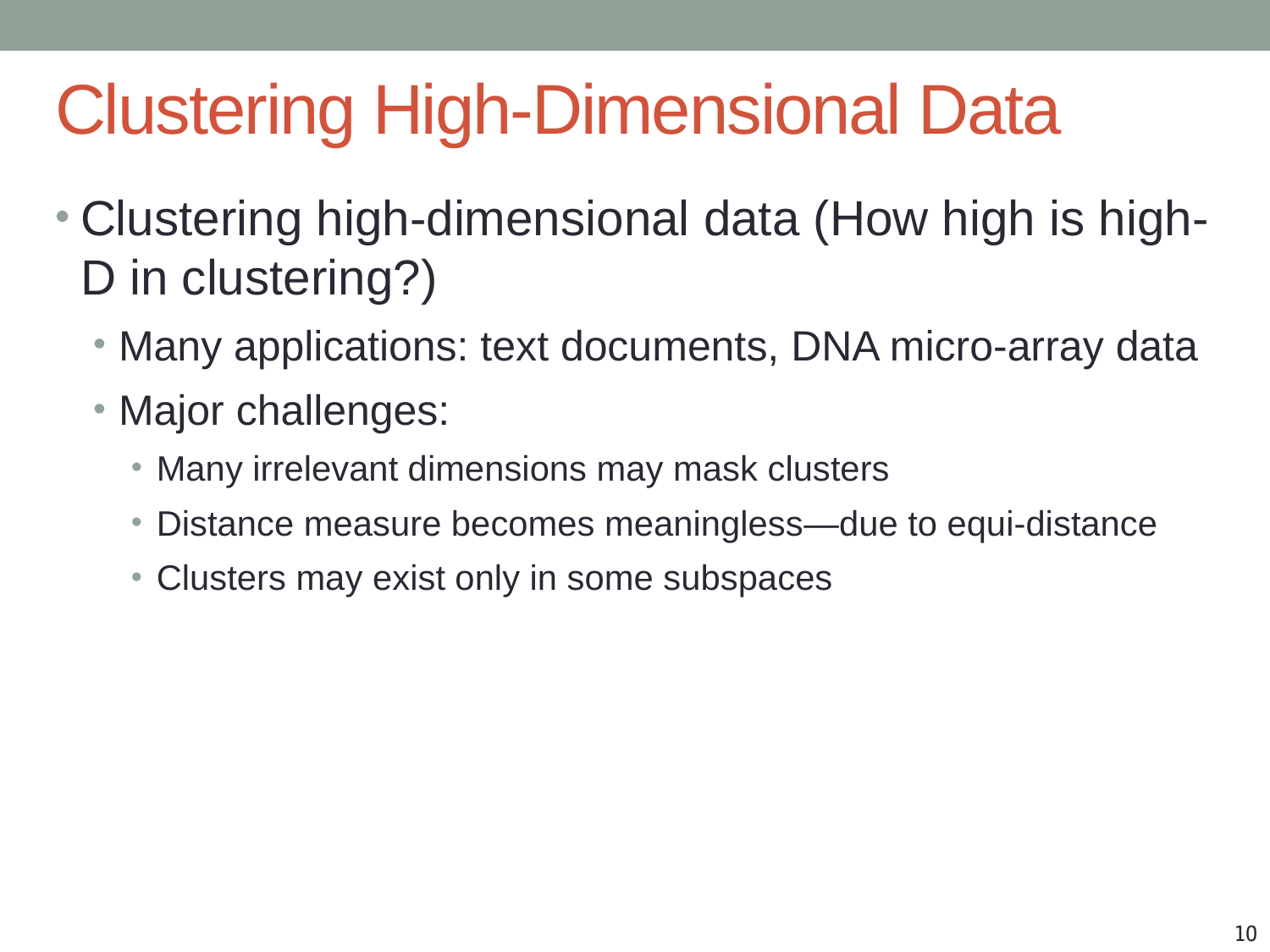

Clustering High-Dimensional Data
Clustering high-dimensional data (How high is high-D in clustering?)
Many applications: text documents, DNA micro-array data
Major challenges:
Many irrelevant dimensions may mask clusters
Distance measure becomes meaningless—due to equi-distance
Clusters may exist only in some subspaces
10